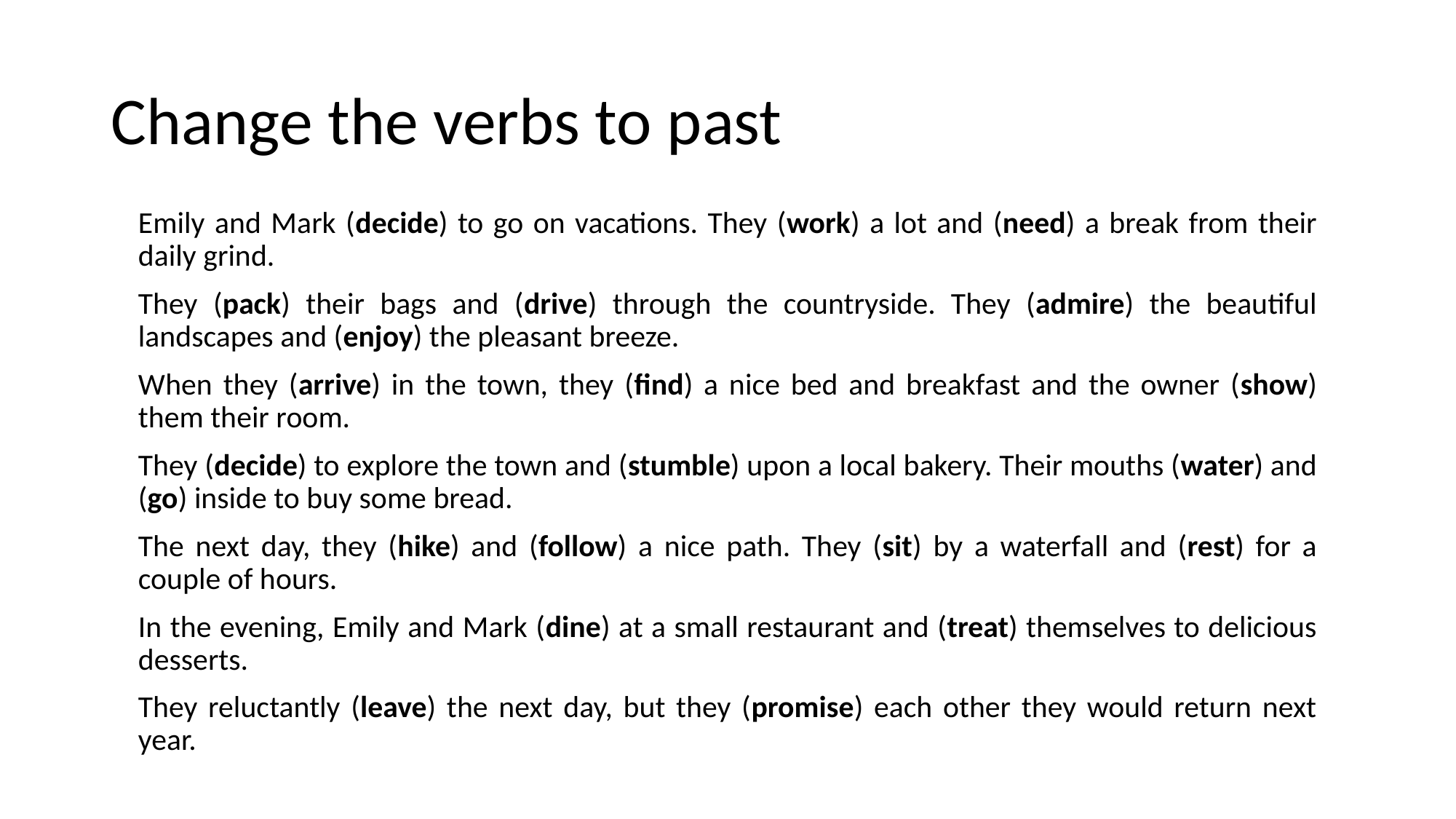

# Change the verbs to past
Emily and Mark (decide) to go on vacations. They (work) a lot and (need) a break from their daily grind.
They (pack) their bags and (drive) through the countryside. They (admire) the beautiful landscapes and (enjoy) the pleasant breeze.
When they (arrive) in the town, they (find) a nice bed and breakfast and the owner (show) them their room.
They (decide) to explore the town and (stumble) upon a local bakery. Their mouths (water) and (go) inside to buy some bread.
The next day, they (hike) and (follow) a nice path. They (sit) by a waterfall and (rest) for a couple of hours.
In the evening, Emily and Mark (dine) at a small restaurant and (treat) themselves to delicious desserts.
They reluctantly (leave) the next day, but they (promise) each other they would return next year.